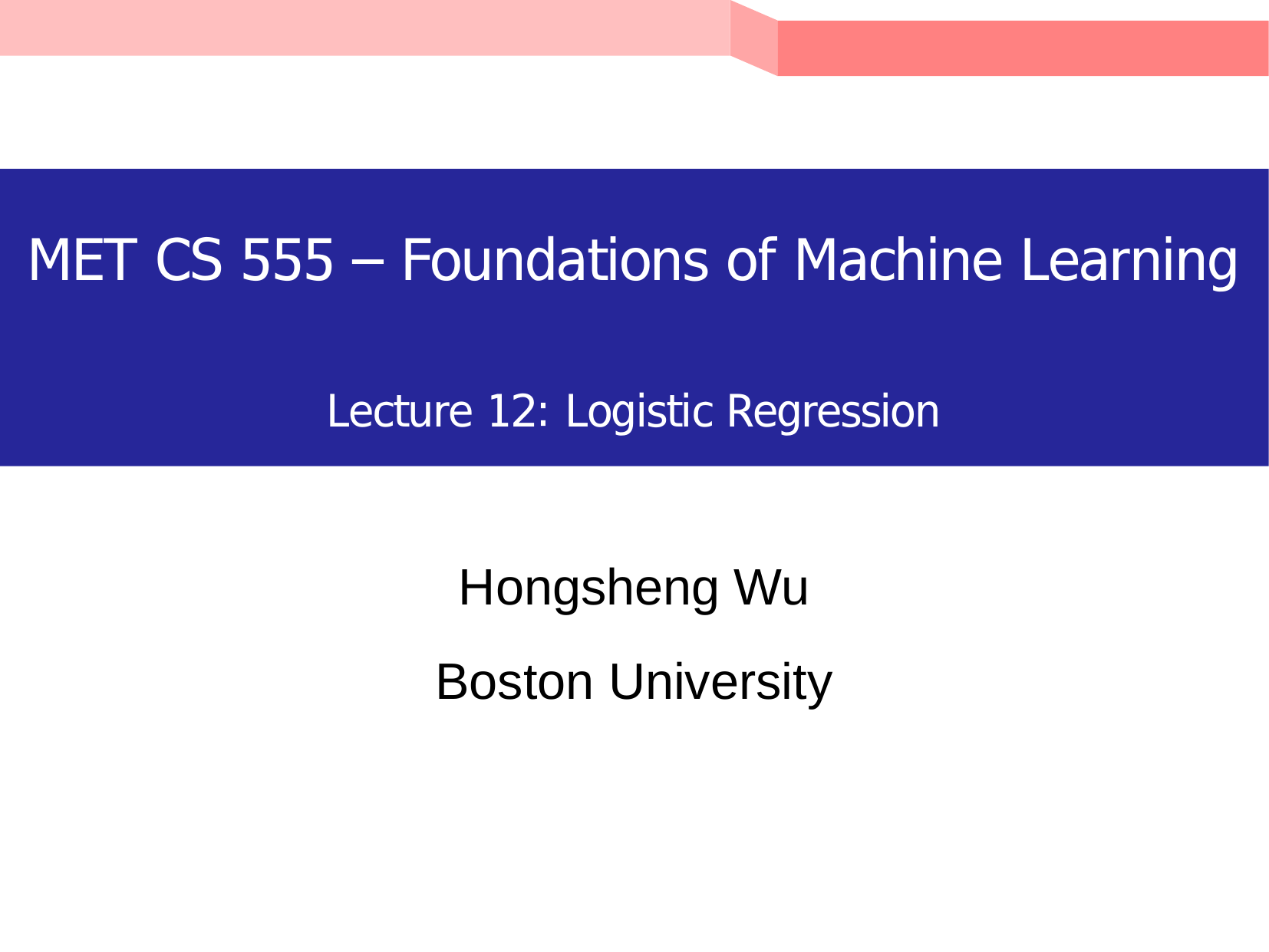

# MET CS 555 – Foundations of Machine Learning Lecture 12: Logistic Regression
Hongsheng Wu
Boston University